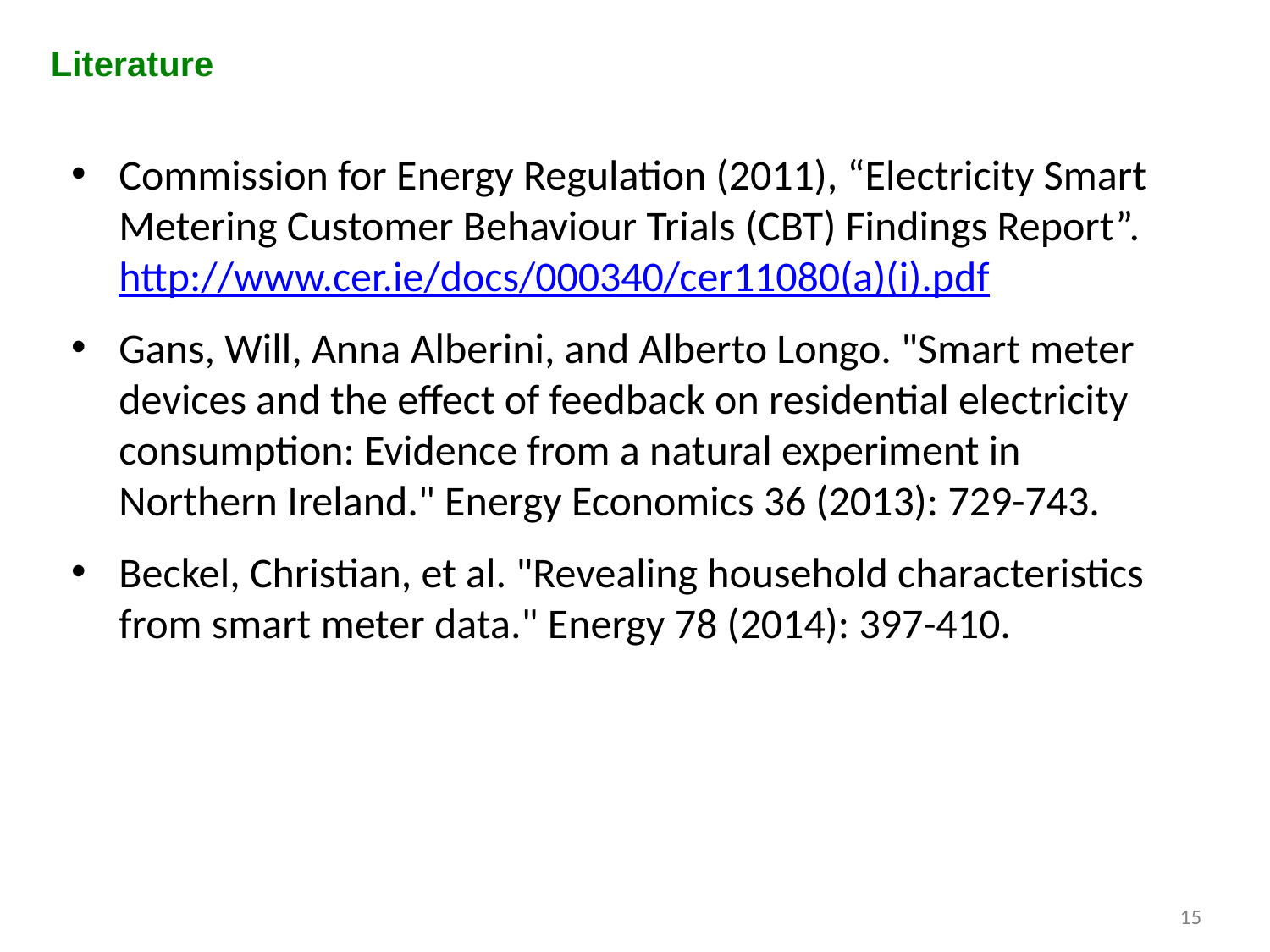

Literature
Commission for Energy Regulation (2011), “Electricity Smart Metering Customer Behaviour Trials (CBT) Findings Report”. http://www.cer.ie/docs/000340/cer11080(a)(i).pdf
Gans, Will, Anna Alberini, and Alberto Longo. "Smart meter devices and the effect of feedback on residential electricity consumption: Evidence from a natural experiment in Northern Ireland." Energy Economics 36 (2013): 729-743.
Beckel, Christian, et al. "Revealing household characteristics from smart meter data." Energy 78 (2014): 397-410.

15